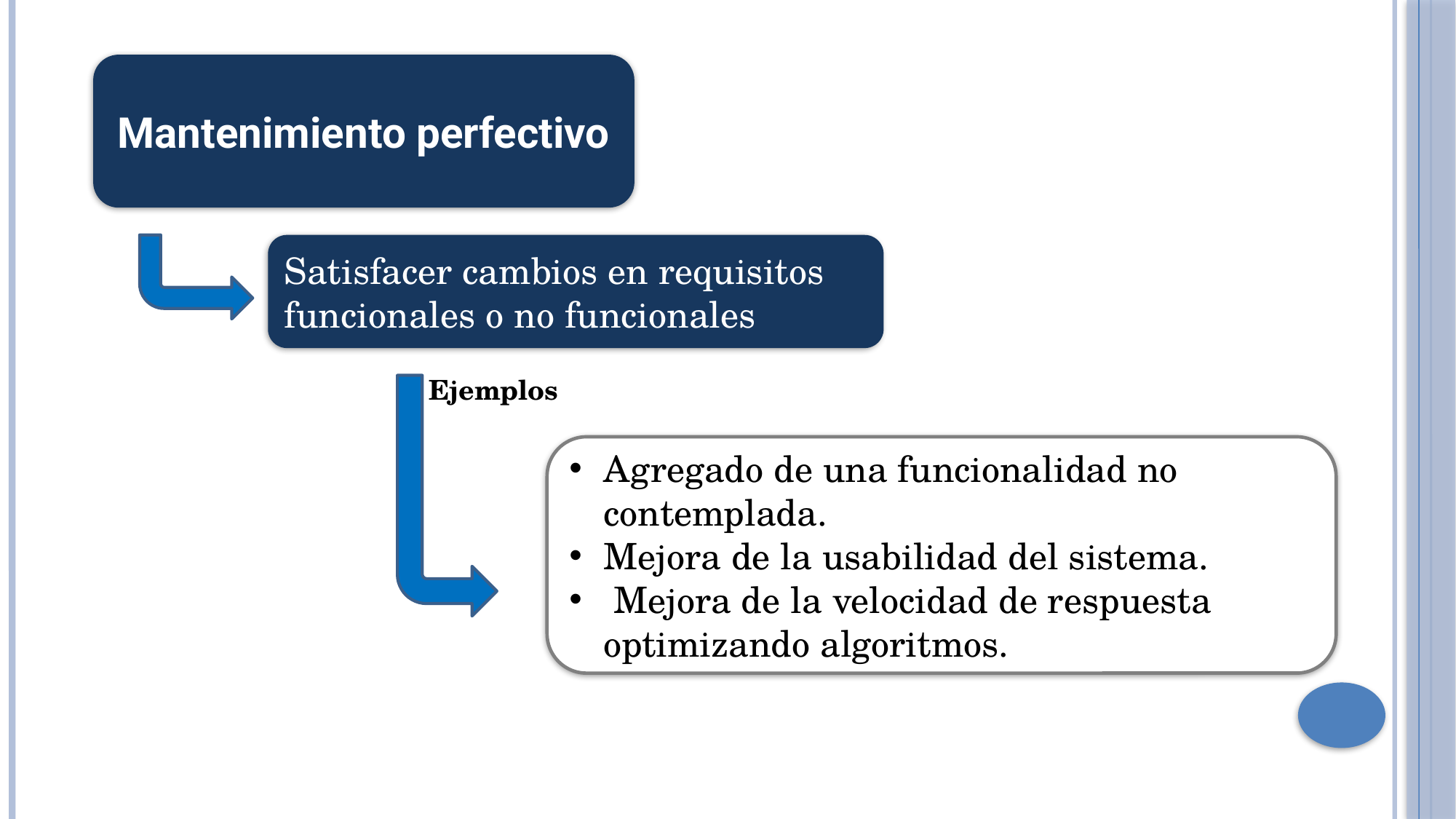

Mantenimiento perfectivo

Satisfacer cambios en requisitos funcionales o no funcionales
Ejemplos

Agregado de una funcionalidad no contemplada.
Mejora de la usabilidad del sistema.
 Mejora de la velocidad de respuesta optimizando algoritmos.